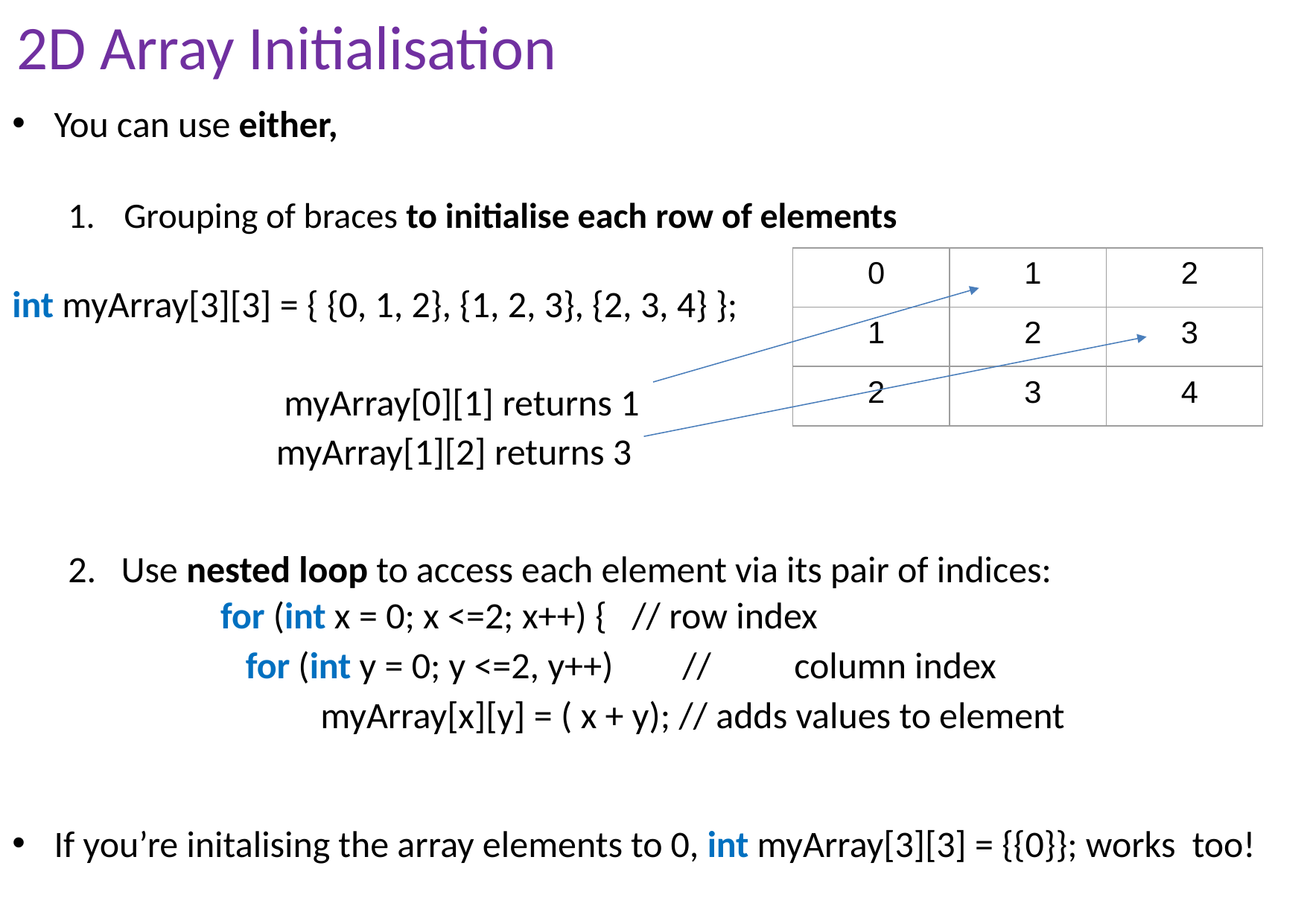

# 2D Array Initialisation
You can use either,

Grouping of braces to initialise each row of elements

int myArray[3][3] = { {0, 1, 2}, {1, 2, 3}, {2, 3, 4} };
myArray[0][1] returns 1
myArray[1][2] returns 3
| 0 | 1 | 2 |
| --- | --- | --- |
| 1 | 2 | 3 |
| 2 | 3 | 4 |
2.   Use nested loop to access each element via its pair of indices:
for (int x = 0; x <=2; x++) {   // row index
   for (int y = 0; y <=2, y++)	//	column index
            myArray[x][y] = ( x + y); // adds values to element

If you’re initalising the array elements to 0, int myArray[3][3] = {{0}}; works  too!